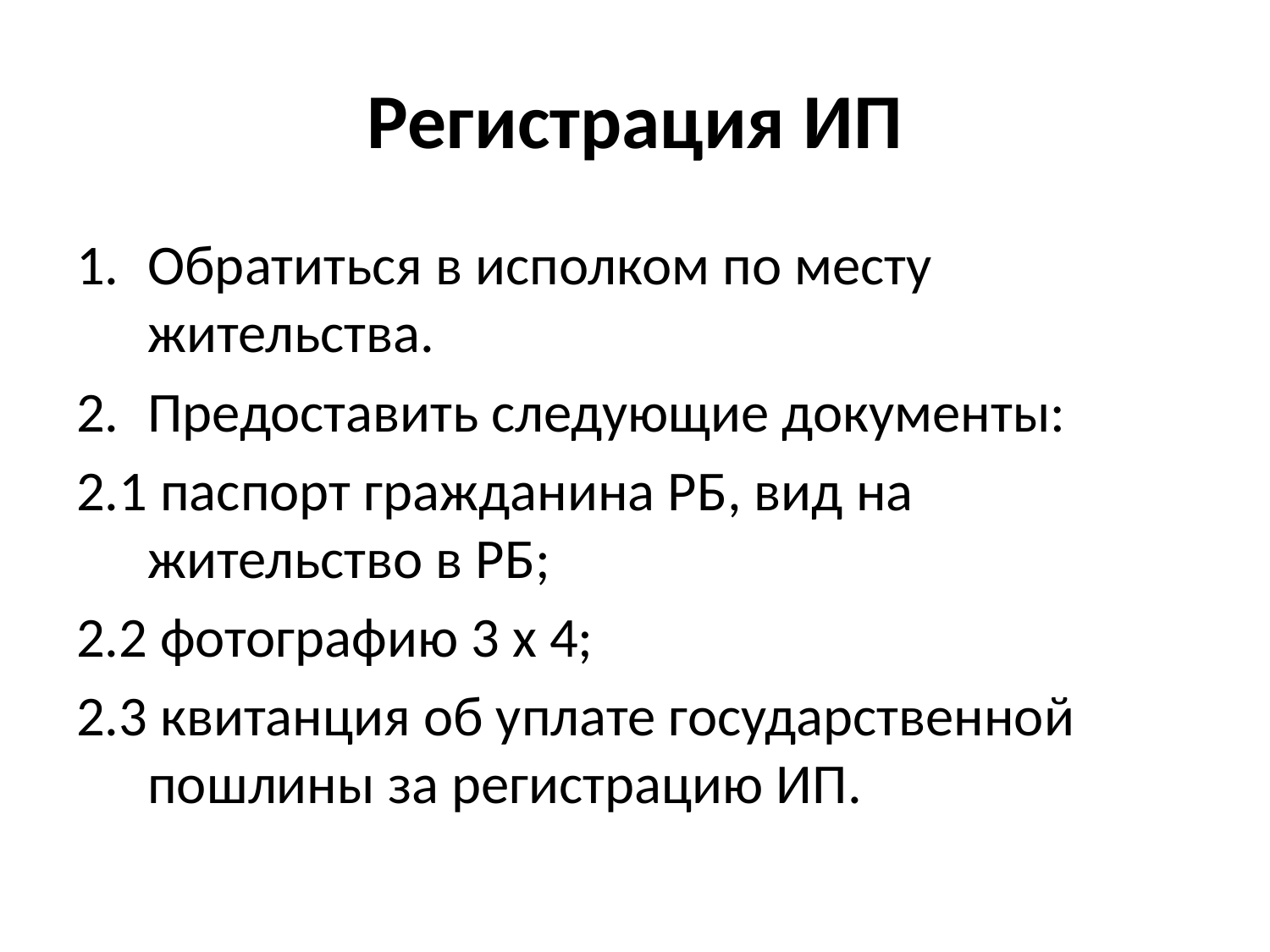

# Регистрация ИП
Обратиться в исполком по месту жительства.
Предоставить следующие документы:
2.1 паспорт гражданина РБ, вид на жительство в РБ;
2.2 фотографию 3 х 4;
2.3 квитанция об уплате государственной пошлины за регистрацию ИП.